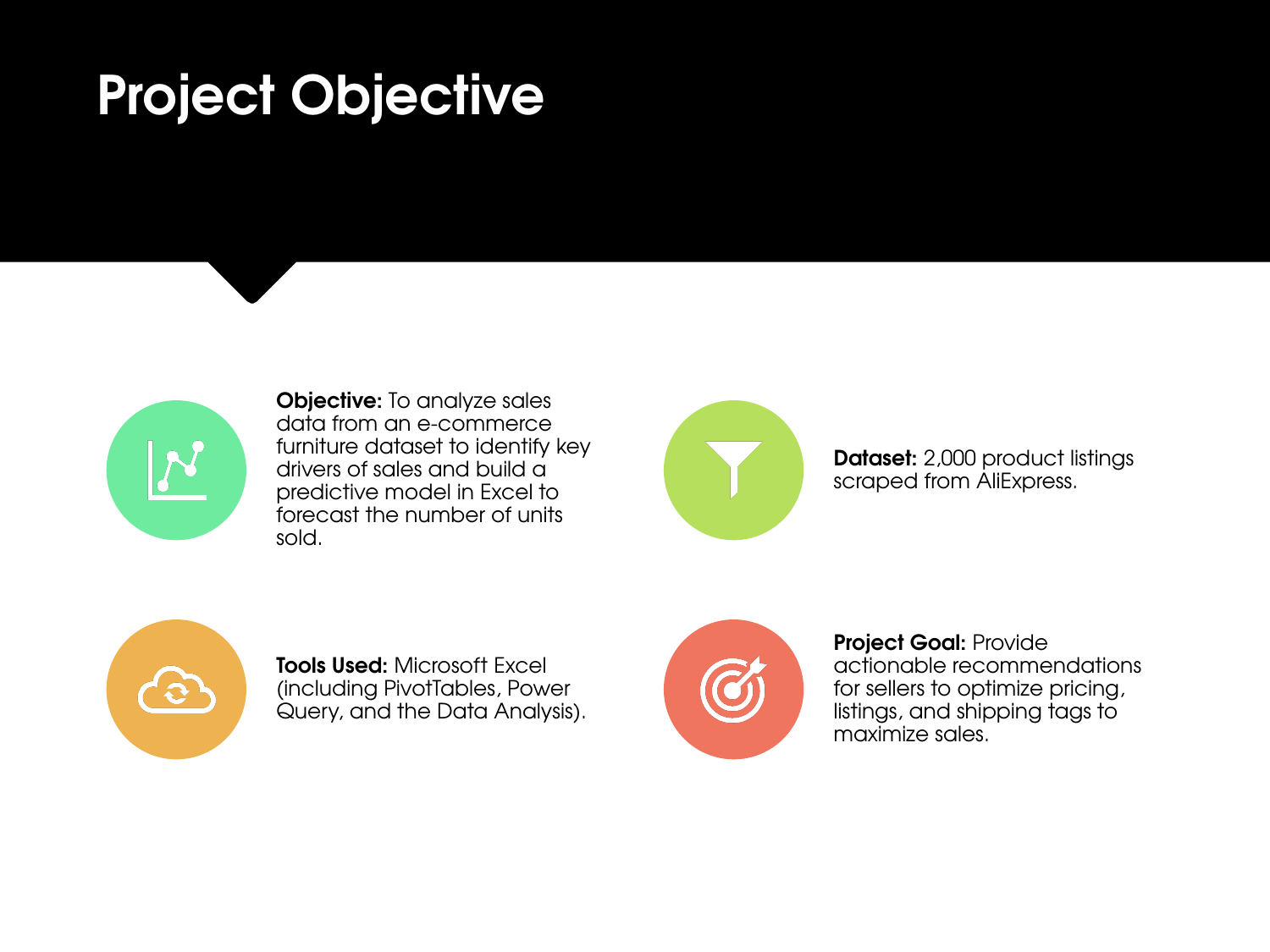

# Project Objective
Objective: To analyze sales data from an e-commerce furniture dataset to identify key drivers of sales and build a predictive model in Excel to forecast the number of units sold.
Dataset: 2,000 product listings scraped from AliExpress.
Tools Used: Microsoft Excel (including PivotTables, Power Query, and the Data Analysis).
Project Goal: Provide actionable recommendations for sellers to optimize pricing, listings, and shipping tags to maximize sales.